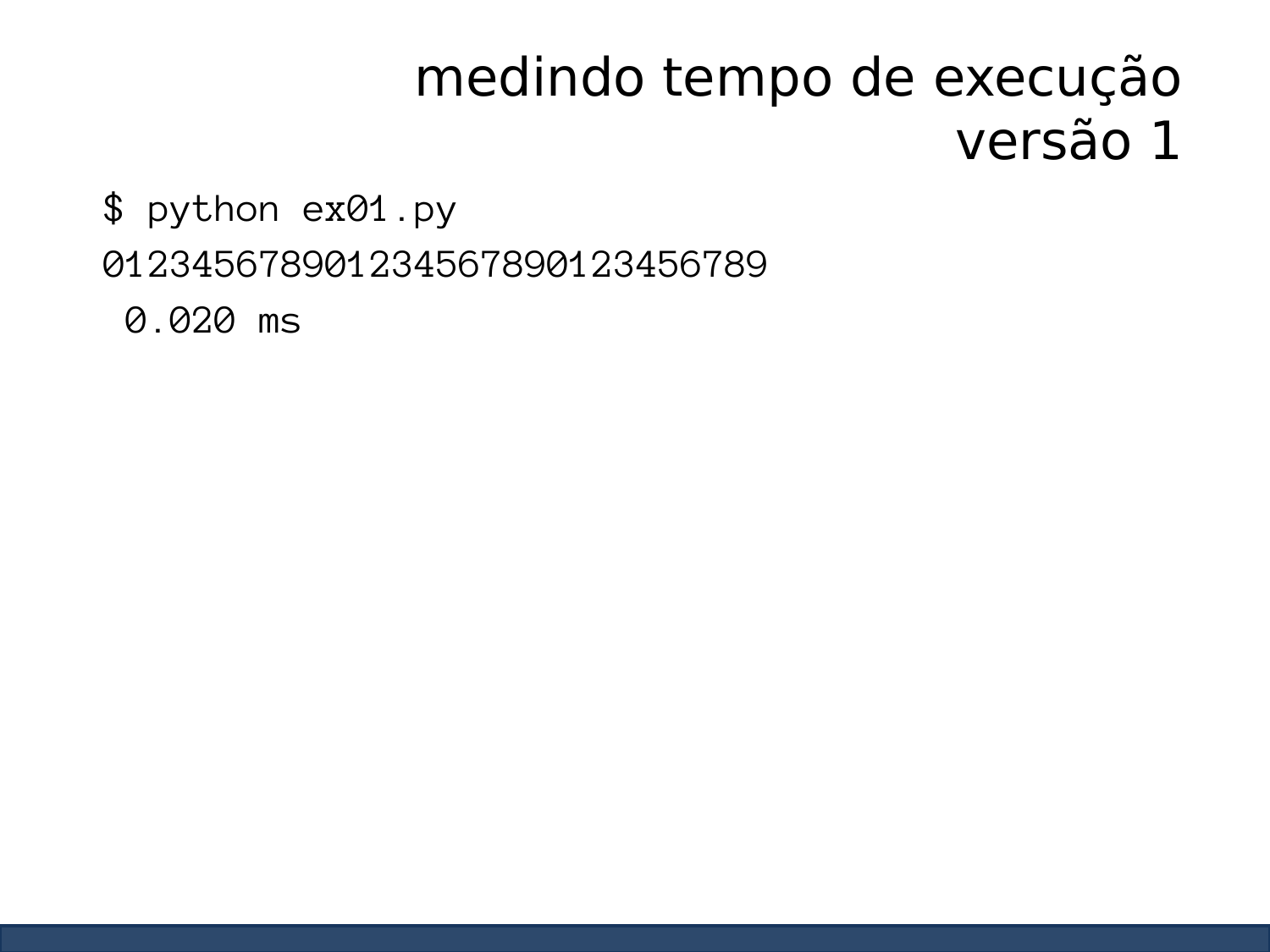

# medindo tempo de execução
versão 1

$ python ex01.py
012345678901234567890123456789
 0.020 ms